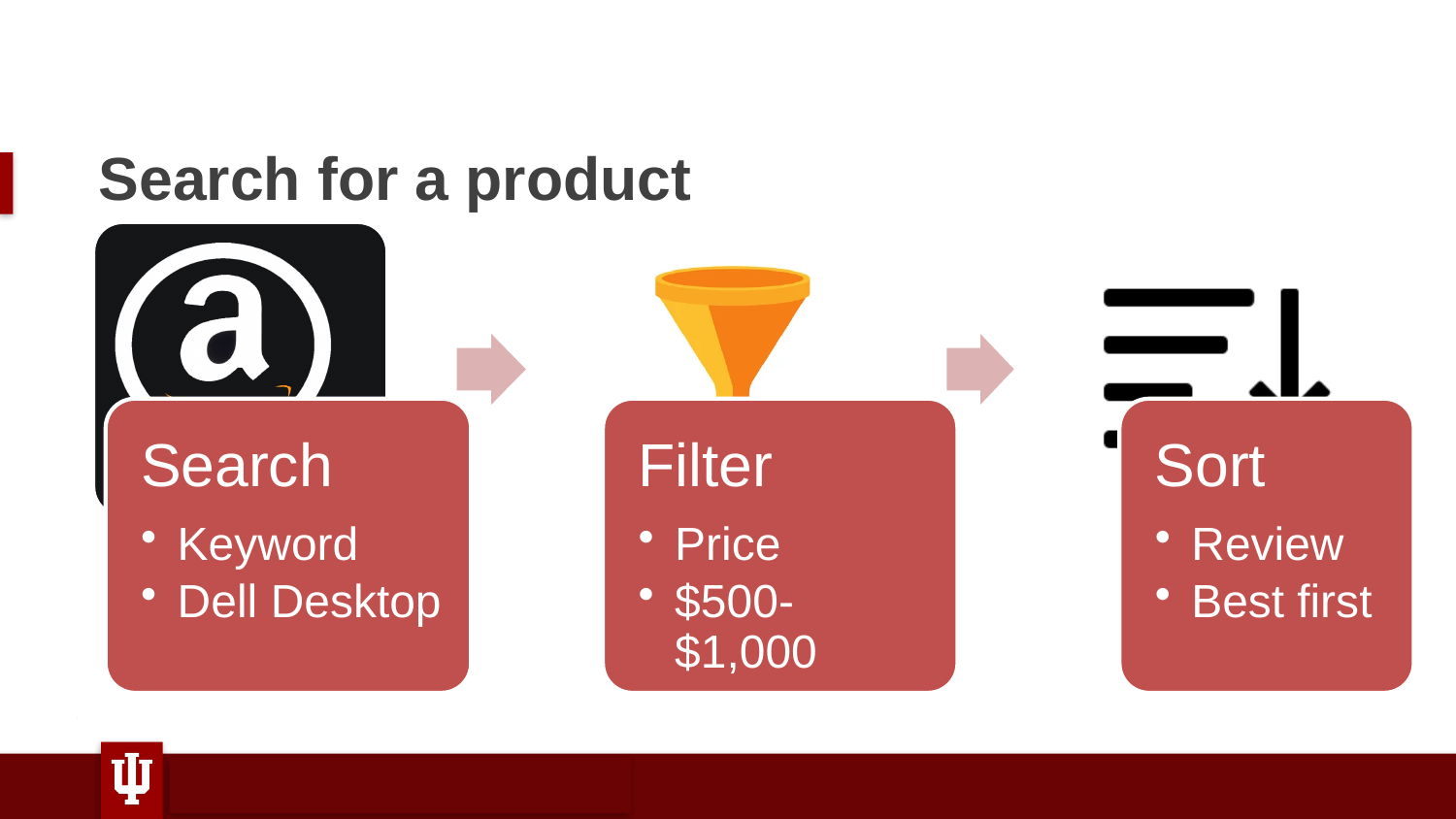

# Search for a product
Search
Keyword
Dell Desktop

Filter
Price
$500-$1,000

Sort
Review
Best first